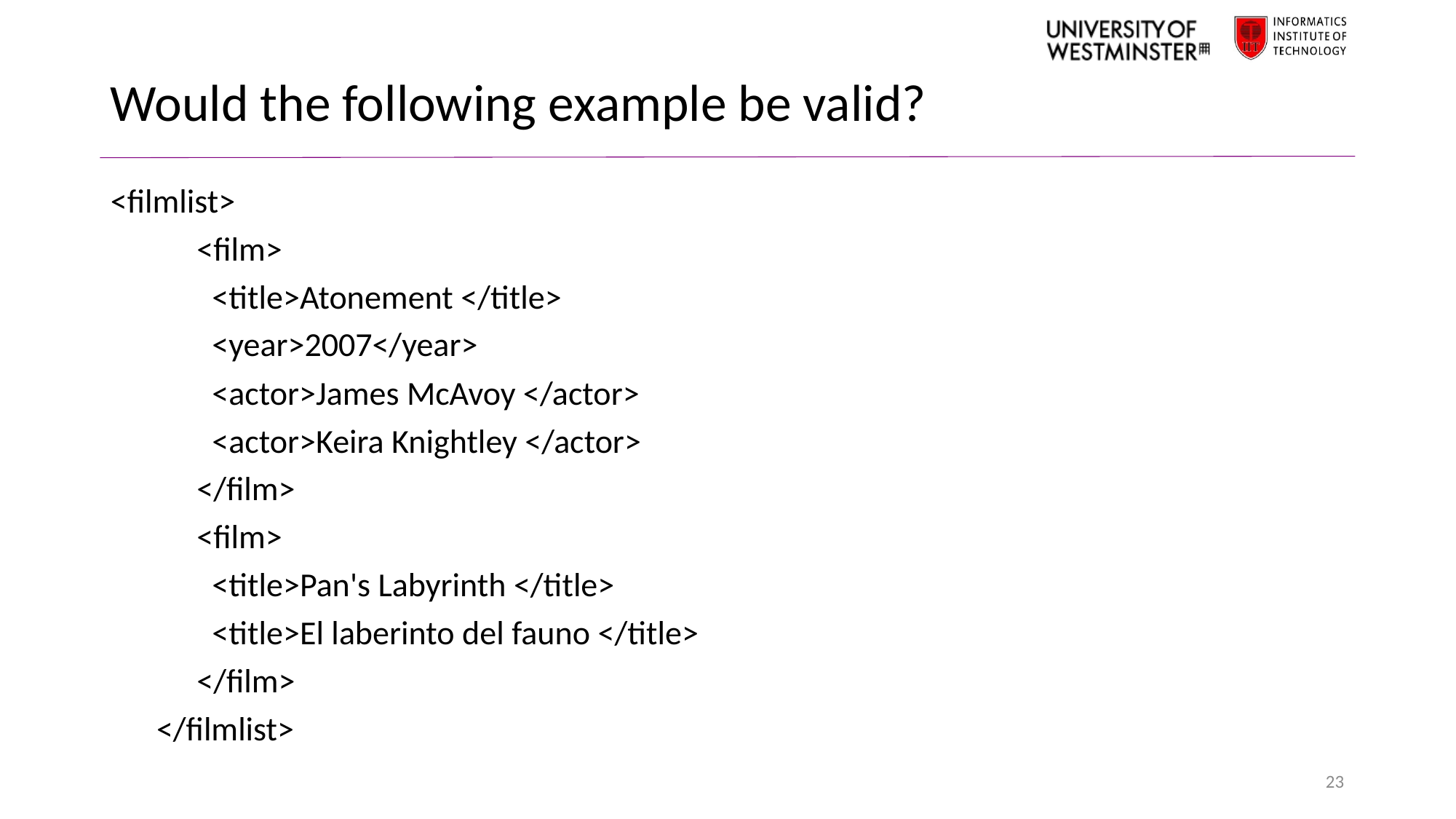

# Would the following example be valid?
<filmlist>
	<film>
	  <title>Atonement </title>
	  <year>2007</year>
	  <actor>James McAvoy </actor>
	  <actor>Keira Knightley </actor>
	</film>
	<film>
	  <title>Pan's Labyrinth </title>
	  <title>El laberinto del fauno </title>
	</film>
      </filmlist>
23